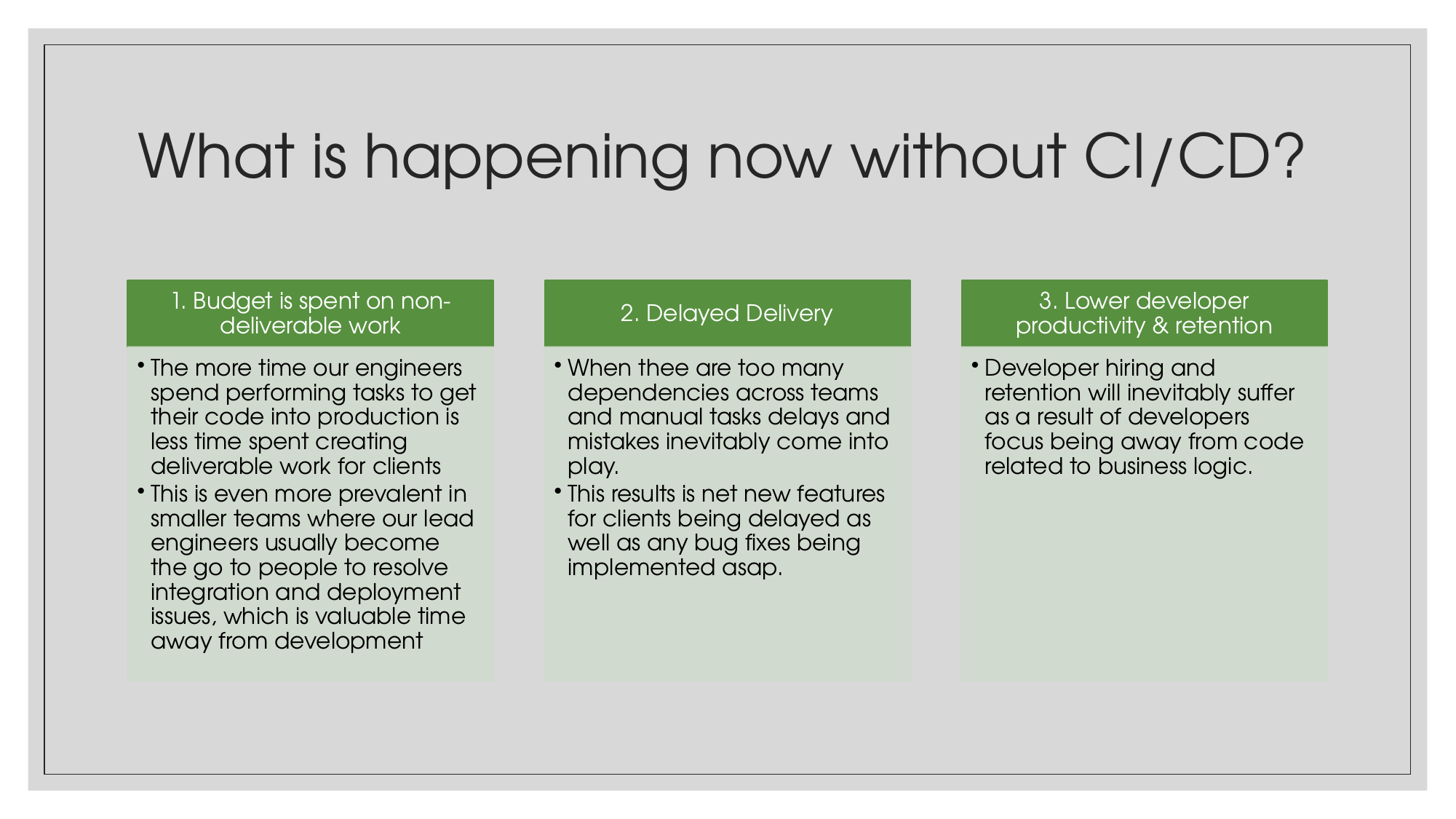

# What is happening now without CI/CD?
1. Budget is spent on non-deliverable work
The more time our engineers spend performing tasks to get their code into production is less time spent creating deliverable work for clients
This is even more prevalent in smaller teams where our lead engineers usually become the go to people to resolve integration and deployment issues, which is valuable time away from development
2. Delayed Delivery
When thee are too many dependencies across teams and manual tasks delays and mistakes inevitably come into play.
This results is net new features for clients being delayed as well as any bug fixes being implemented asap.
3. Lower developer productivity & retention
Developer hiring and retention will inevitably suffer as a result of developers focus being away from code related to business logic.